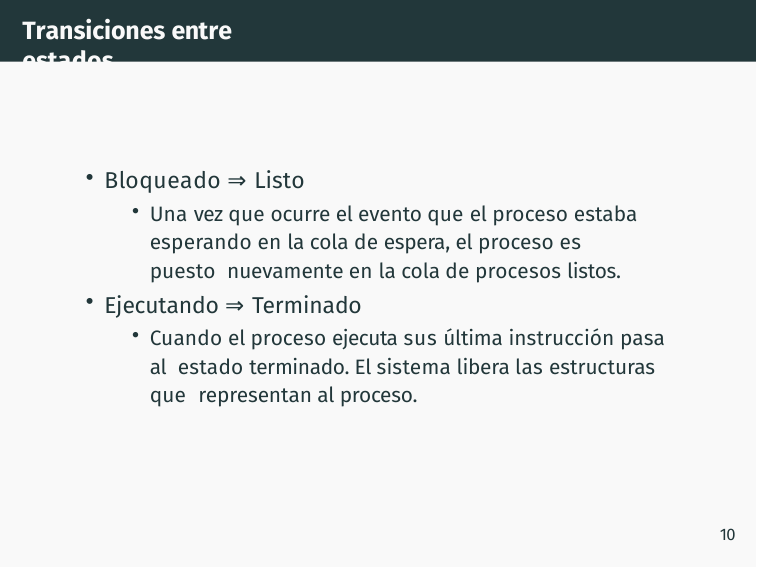

# Transiciones entre estados
Bloqueado ⇒ Listo
Una vez que ocurre el evento que el proceso estaba  esperando en la cola de espera, el proceso es puesto  nuevamente en la cola de procesos listos.
Ejecutando ⇒ Terminado
Cuando el proceso ejecuta sus última instrucción pasa al  estado terminado. El sistema libera las estructuras que  representan al proceso.
10